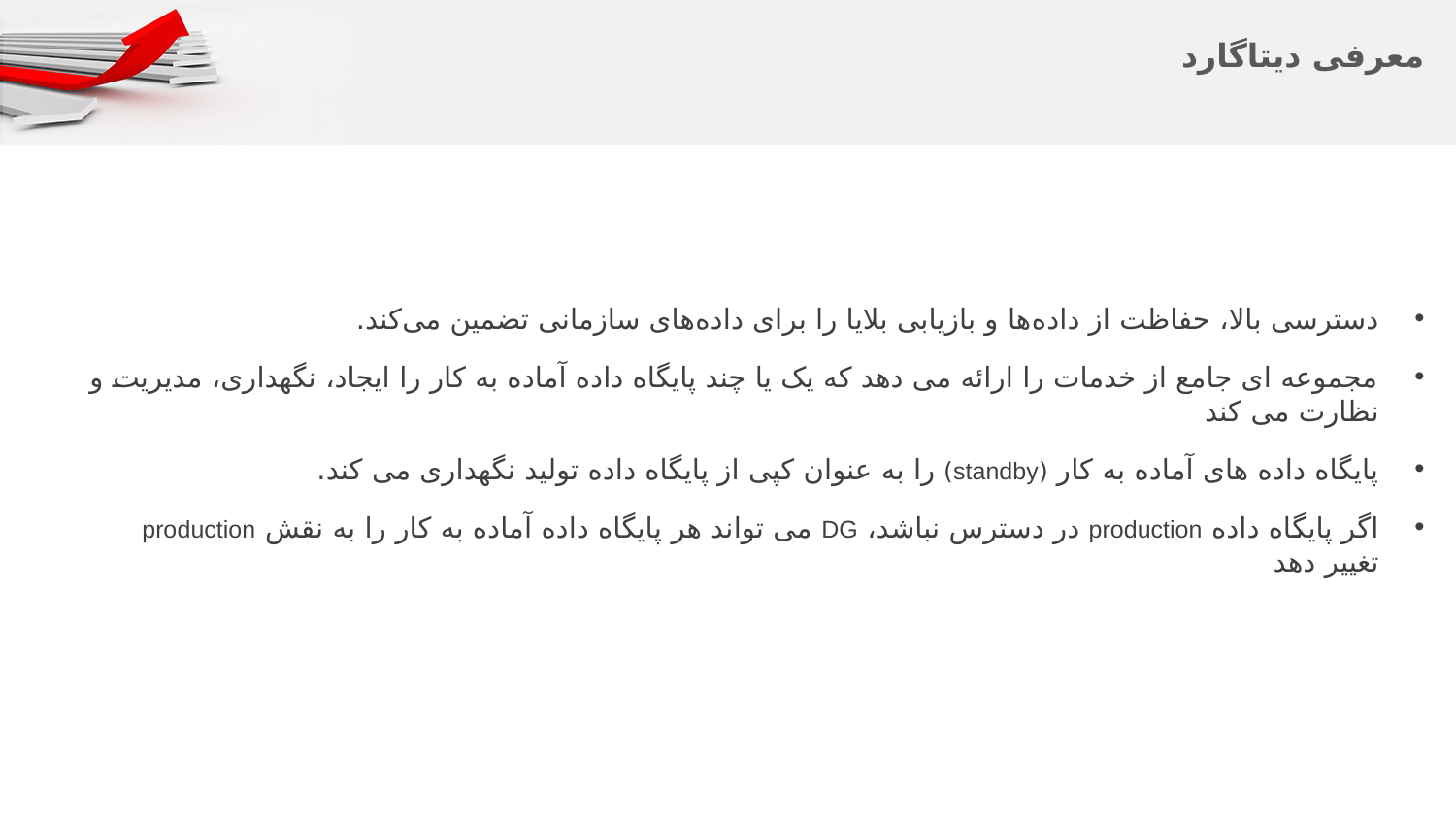

# معرفی دیتاگارد

دسترسی بالا، حفاظت از داده‌ها و بازیابی بلایا را برای داده‌های سازمانی تضمین می‌کند.
مجموعه ای جامع از خدمات را ارائه می دهد که یک یا چند پایگاه داده آماده به کار را ایجاد، نگهداری، مدیریت و نظارت می کند
پایگاه داده های آماده به کار (standby) را به عنوان کپی از پایگاه داده تولید نگهداری می کند.
اگر پایگاه داده production در دسترس نباشد، DG می تواند هر پایگاه داده آماده به کار را به نقش production تغییر دهد